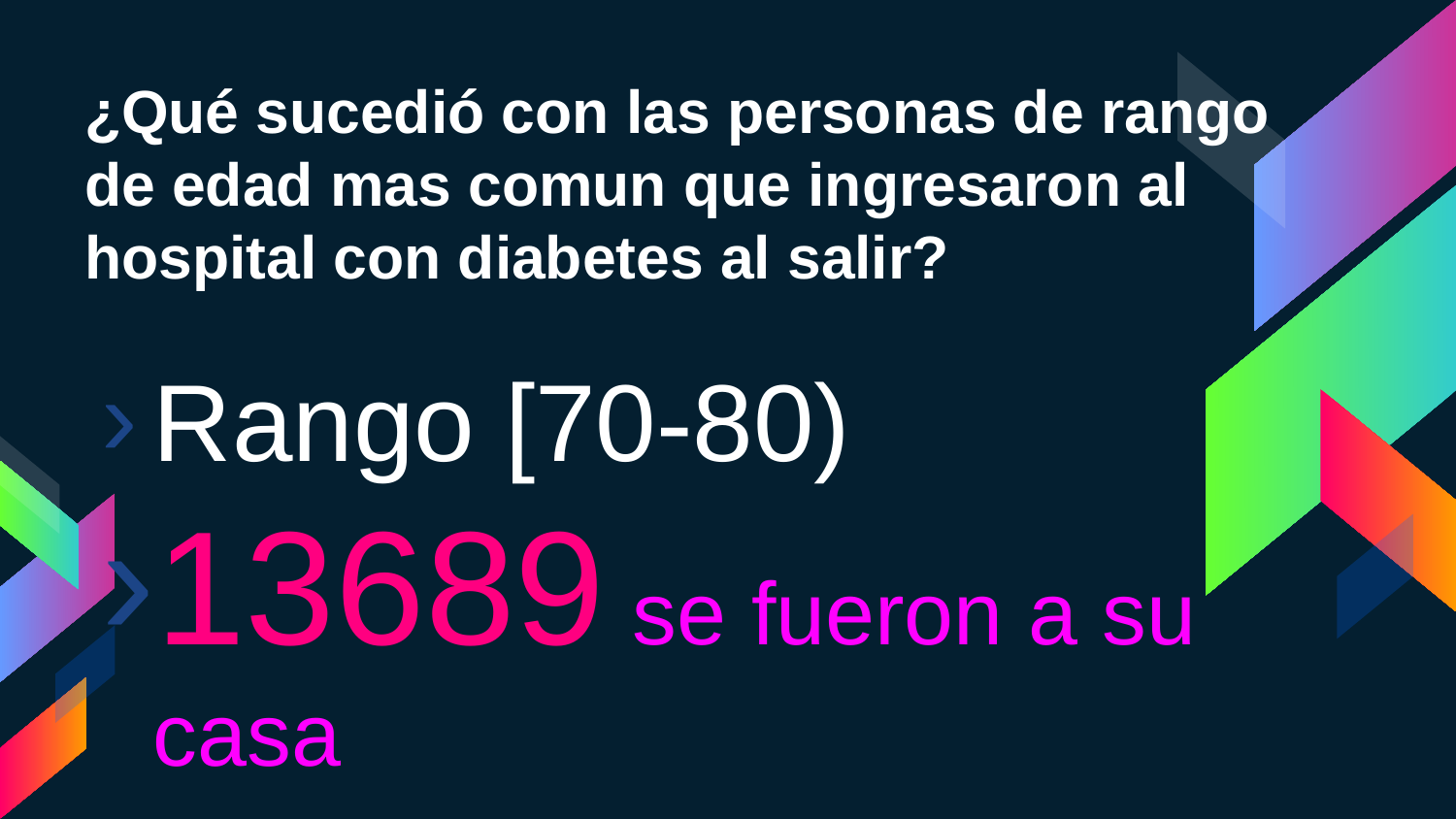

# ¿Qué sucedió con las personas de rango de edad mas comun que ingresaron al hospital con diabetes al salir?
Rango [70-80)
13689 se fueron a su casa